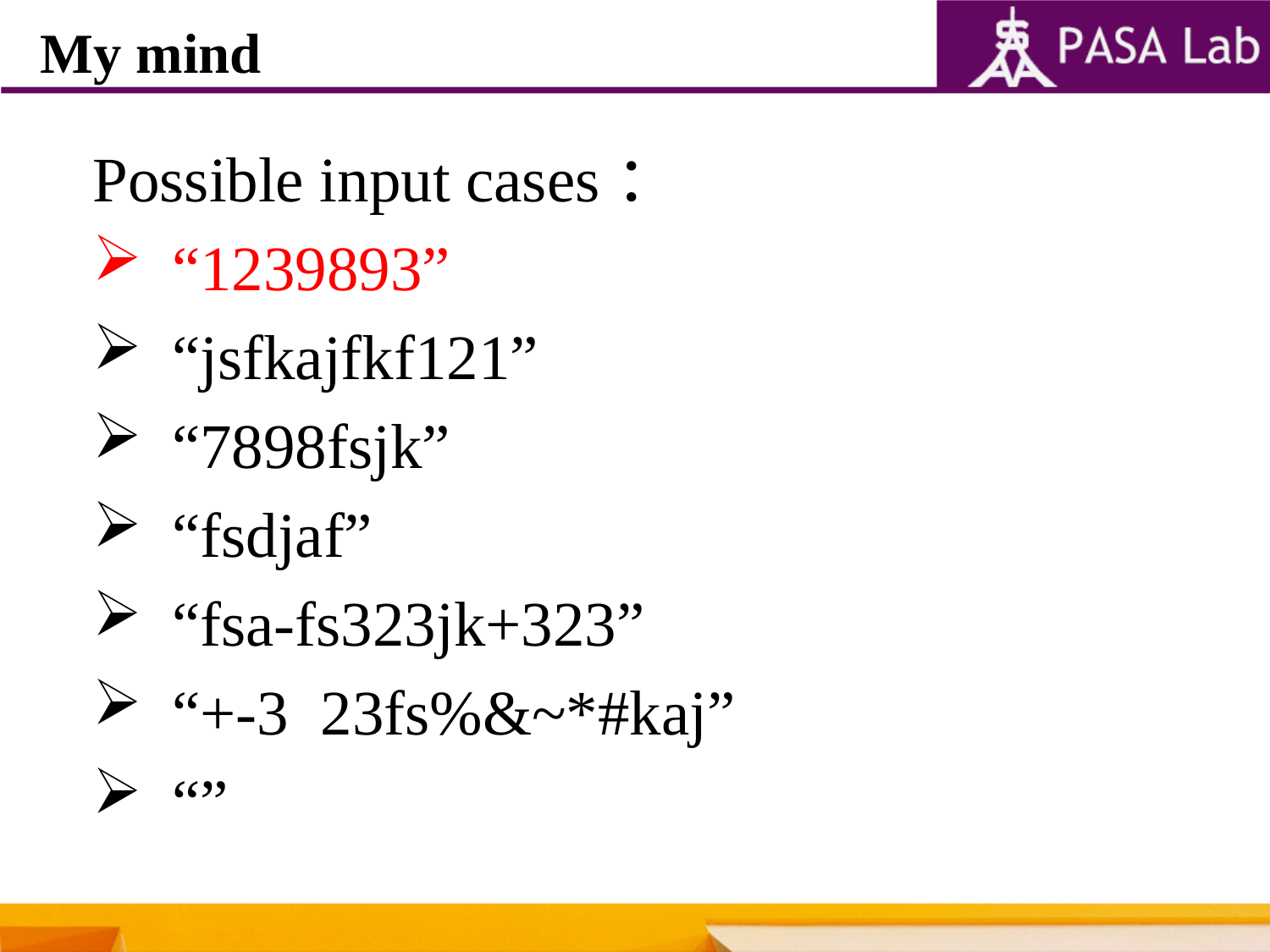

My mind
Possible input cases：
“1239893”
“jsfkajfkf121”
“7898fsjk”
“fsdjaf”
“fsa-fs323jk+323”
“+-3  23fs%&~*#kaj”
“”

https://leetcode.com/problems/string-to-integer-atoi/